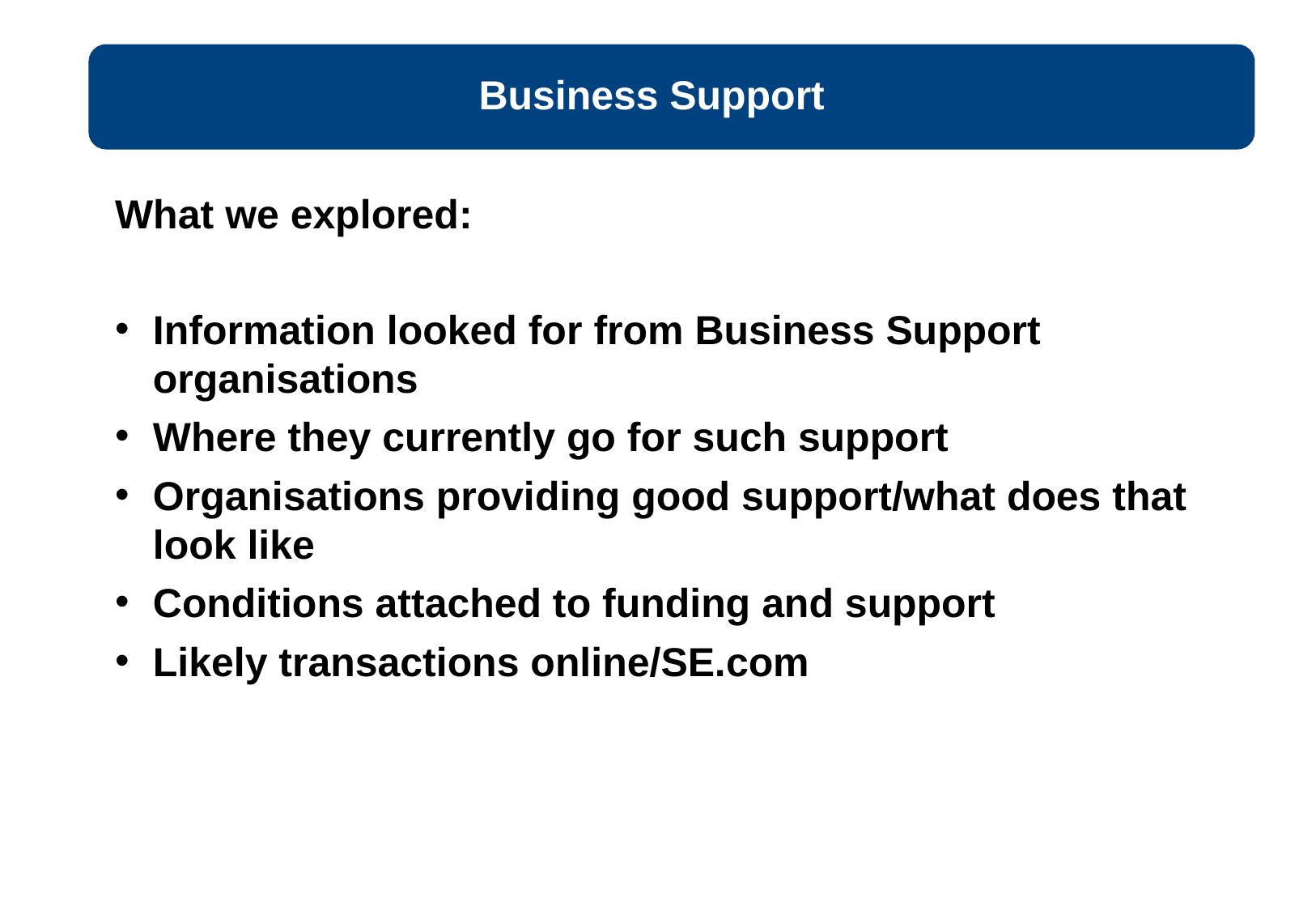

Business Support
What we explored:

Information looked for from Business Support organisations
Where they currently go for such support
Organisations providing good support/what does that look like
Conditions attached to funding and support
Likely transactions online/SE.com